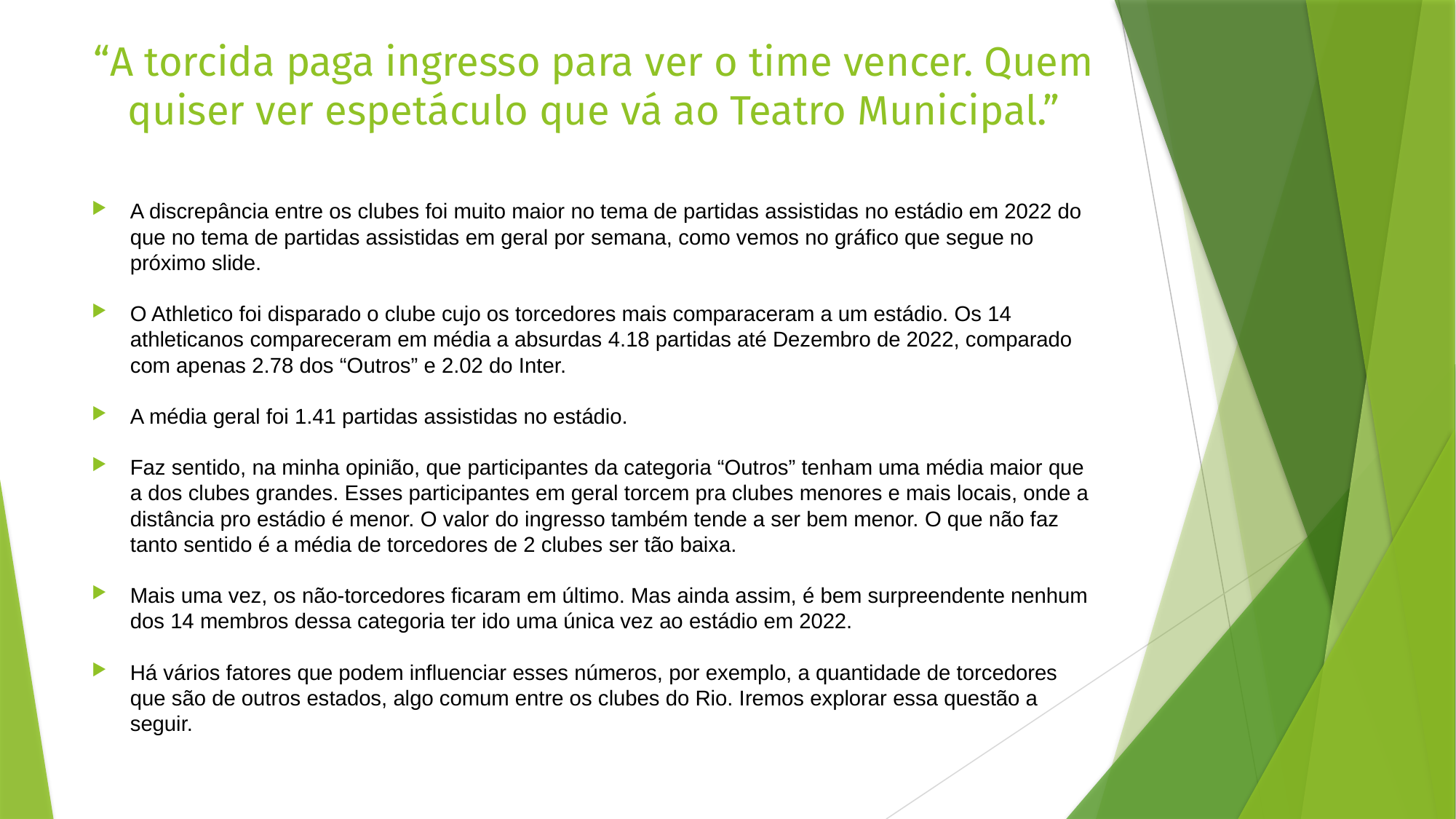

# “A torcida paga ingresso para ver o time vencer. Quem quiser ver espetáculo que vá ao Teatro Municipal.”
A discrepância entre os clubes foi muito maior no tema de partidas assistidas no estádio em 2022 do que no tema de partidas assistidas em geral por semana, como vemos no gráfico que segue no próximo slide.
O Athletico foi disparado o clube cujo os torcedores mais comparaceram a um estádio. Os 14 athleticanos compareceram em média a absurdas 4.18 partidas até Dezembro de 2022, comparado com apenas 2.78 dos “Outros” e 2.02 do Inter.
A média geral foi 1.41 partidas assistidas no estádio.
Faz sentido, na minha opinião, que participantes da categoria “Outros” tenham uma média maior que a dos clubes grandes. Esses participantes em geral torcem pra clubes menores e mais locais, onde a distância pro estádio é menor. O valor do ingresso também tende a ser bem menor. O que não faz tanto sentido é a média de torcedores de 2 clubes ser tão baixa.
Mais uma vez, os não-torcedores ficaram em último. Mas ainda assim, é bem surpreendente nenhum dos 14 membros dessa categoria ter ido uma única vez ao estádio em 2022.
Há vários fatores que podem influenciar esses números, por exemplo, a quantidade de torcedores que são de outros estados, algo comum entre os clubes do Rio. Iremos explorar essa questão a seguir.